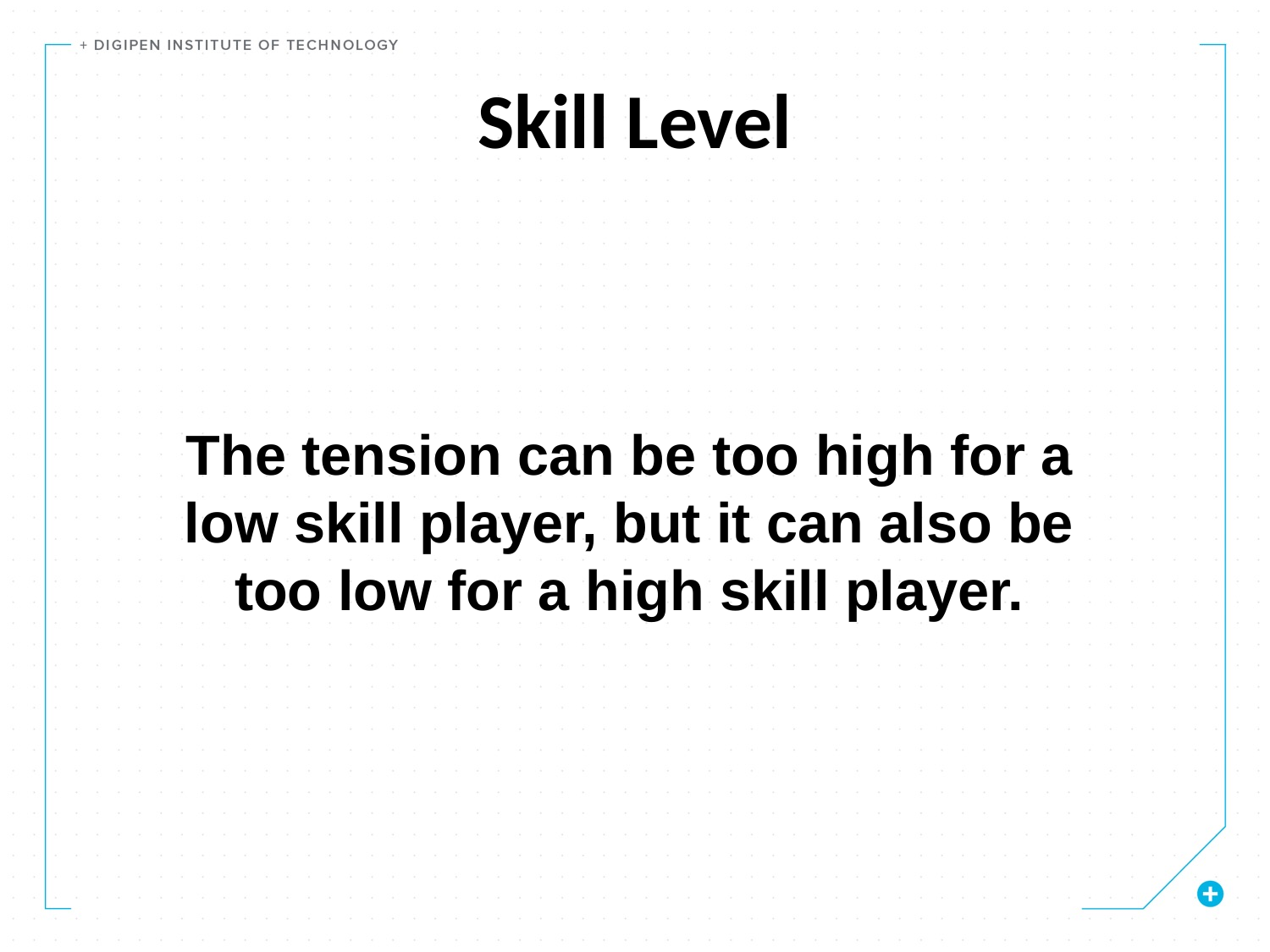

Skill Level
The tension can be too high for a
low skill player, but it can also be
too low for a high skill player.